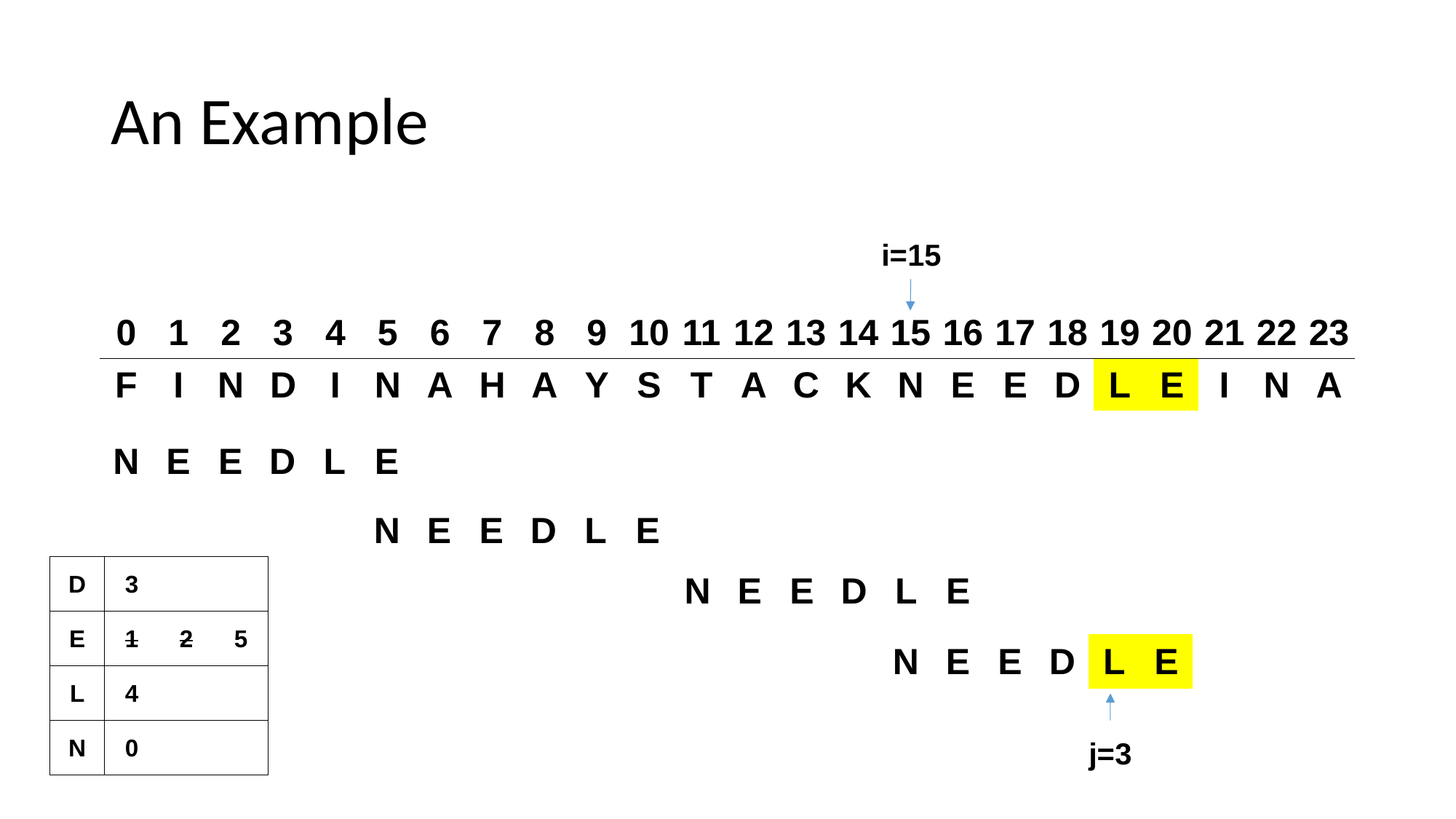

# An Example
| i=15 |
| --- |
| 0 | 1 | 2 | 3 | 4 | 5 | 6 | 7 | 8 | 9 | 10 | 11 | 12 | 13 | 14 | 15 | 16 | 17 | 18 | 19 | 20 | 21 | 22 | 23 |
| --- | --- | --- | --- | --- | --- | --- | --- | --- | --- | --- | --- | --- | --- | --- | --- | --- | --- | --- | --- | --- | --- | --- | --- |
| F | I | N | D | I | N | A | H | A | Y | S | T | A | C | K | N | E | E | D | L | E | I | N | A |
| N | E | E | D | L | E |
| --- | --- | --- | --- | --- | --- |
| N | E | E | D | L | E |
| --- | --- | --- | --- | --- | --- |
| D | 3 |  |  |
| --- | --- | --- | --- |
| E | 1 | 2 | 5 |
| L | 4 |  |  |
| N | 0 |  |  |
| N | E | E | D | L | E |
| --- | --- | --- | --- | --- | --- |
| N | E | E | D | L | E |
| --- | --- | --- | --- | --- | --- |
| j=3 |
| --- |